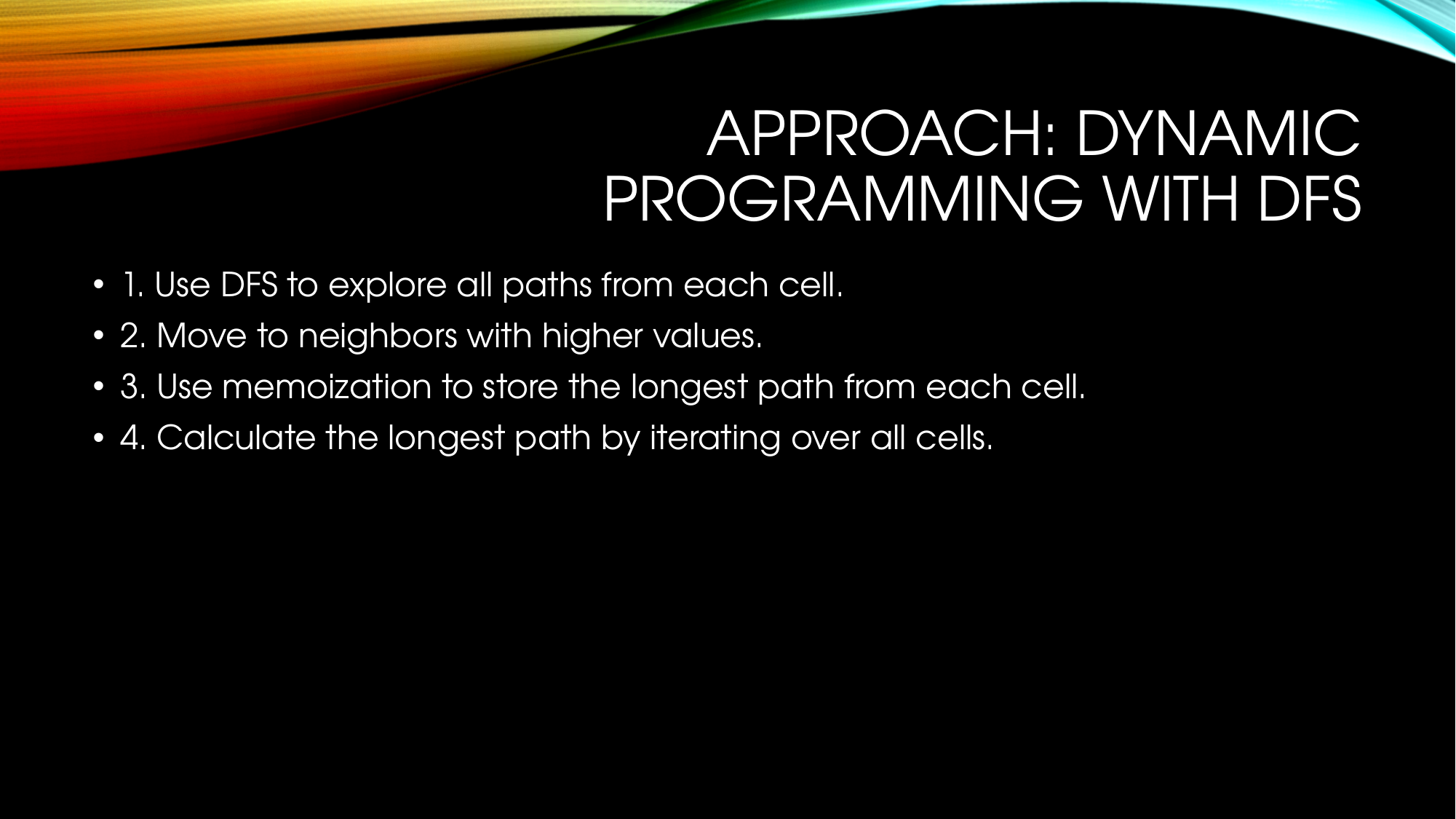

# Approach: Dynamic Programming with DFS
1. Use DFS to explore all paths from each cell.
2. Move to neighbors with higher values.
3. Use memoization to store the longest path from each cell.
4. Calculate the longest path by iterating over all cells.